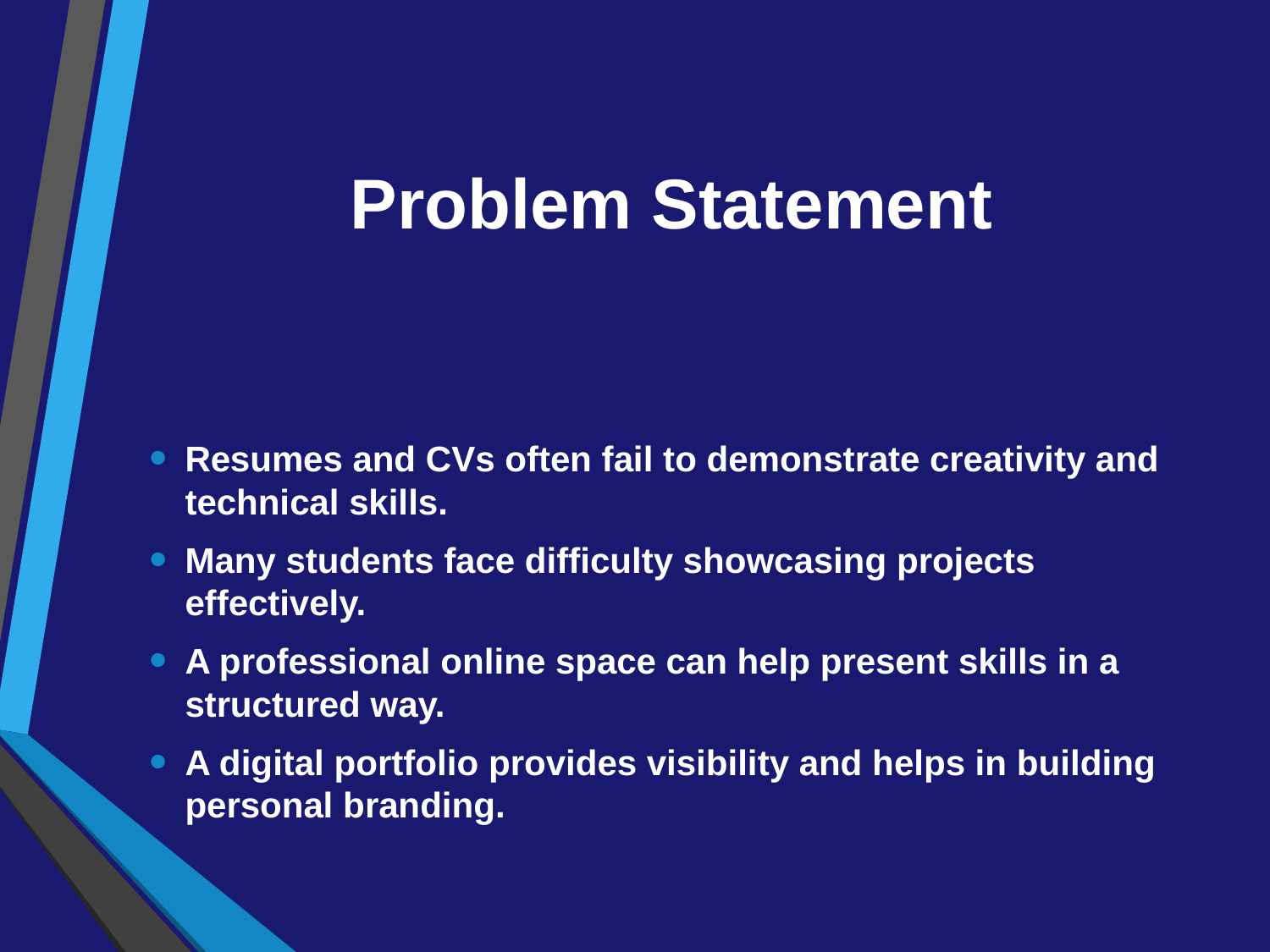

# Problem Statement

Resumes and CVs often fail to demonstrate creativity and technical skills.
Many students face difficulty showcasing projects effectively.
A professional online space can help present skills in a structured way.
A digital portfolio provides visibility and helps in building personal branding.